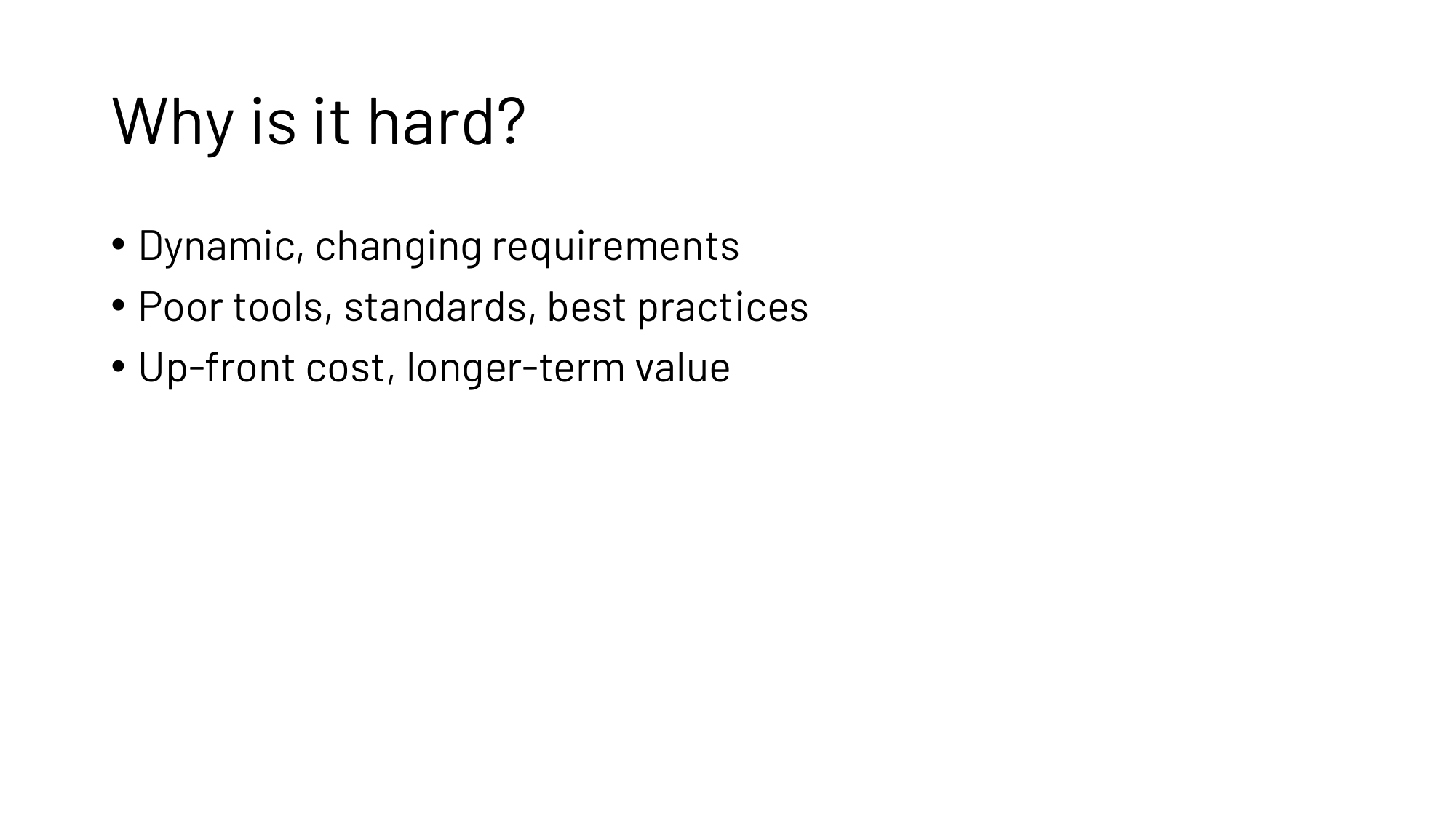

# Why is it hard?
Dynamic, changing requirements
Poor tools, standards, best practices
Up-front cost, longer-term value